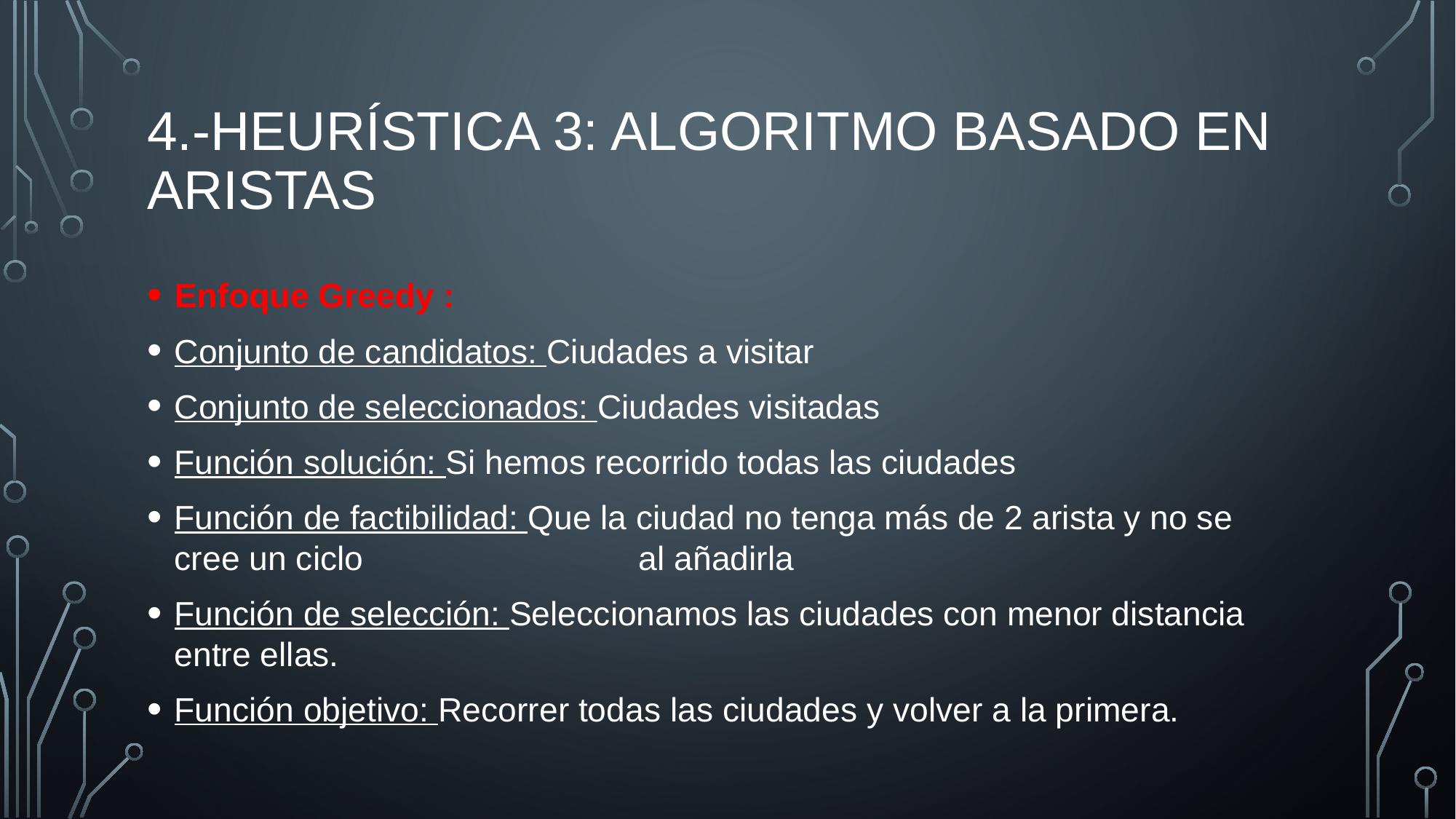

# 4.-HEURÍSTICA 3: ALGORITMO BASADO EN ARISTAS
Enfoque Greedy :
Conjunto de candidatos: Ciudades a visitar
Conjunto de seleccionados: Ciudades visitadas
Función solución: Si hemos recorrido todas las ciudades
Función de factibilidad: Que la ciudad no tenga más de 2 arista y no se cree un ciclo 			   al añadirla
Función de selección: Seleccionamos las ciudades con menor distancia entre ellas.
Función objetivo: Recorrer todas las ciudades y volver a la primera.